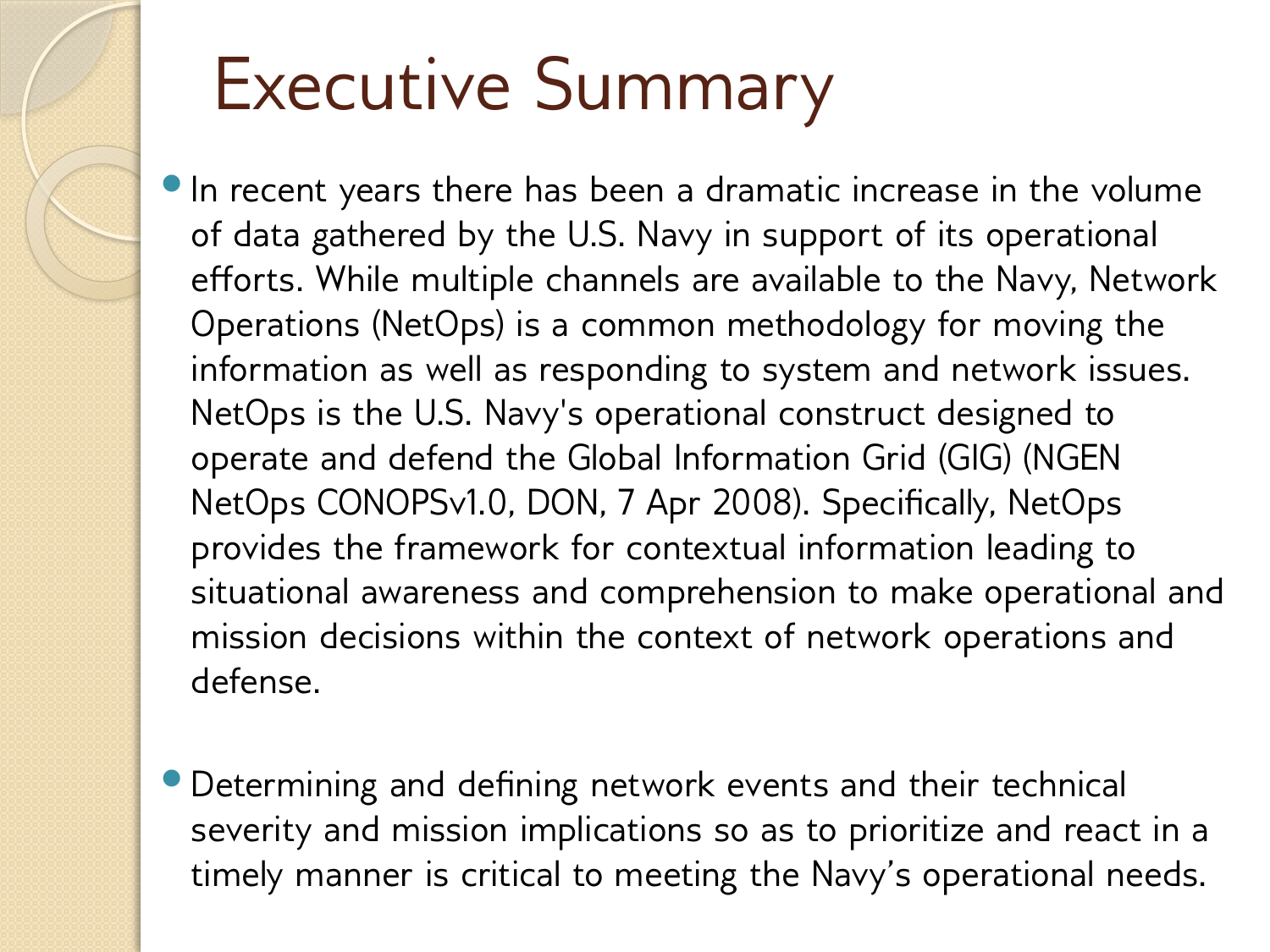

# Executive Summary
In recent years there has been a dramatic increase in the volume of data gathered by the U.S. Navy in support of its operational efforts. While multiple channels are available to the Navy, Network Operations (NetOps) is a common methodology for moving the information as well as responding to system and network issues. NetOps is the U.S. Navy's operational construct designed to operate and defend the Global Information Grid (GIG) (NGEN NetOps CONOPSv1.0, DON, 7 Apr 2008). Specifically, NetOps provides the framework for contextual information leading to situational awareness and comprehension to make operational and mission decisions within the context of network operations and defense.

Determining and defining network events and their technical severity and mission implications so as to prioritize and react in a timely manner is critical to meeting the Navy’s operational needs.